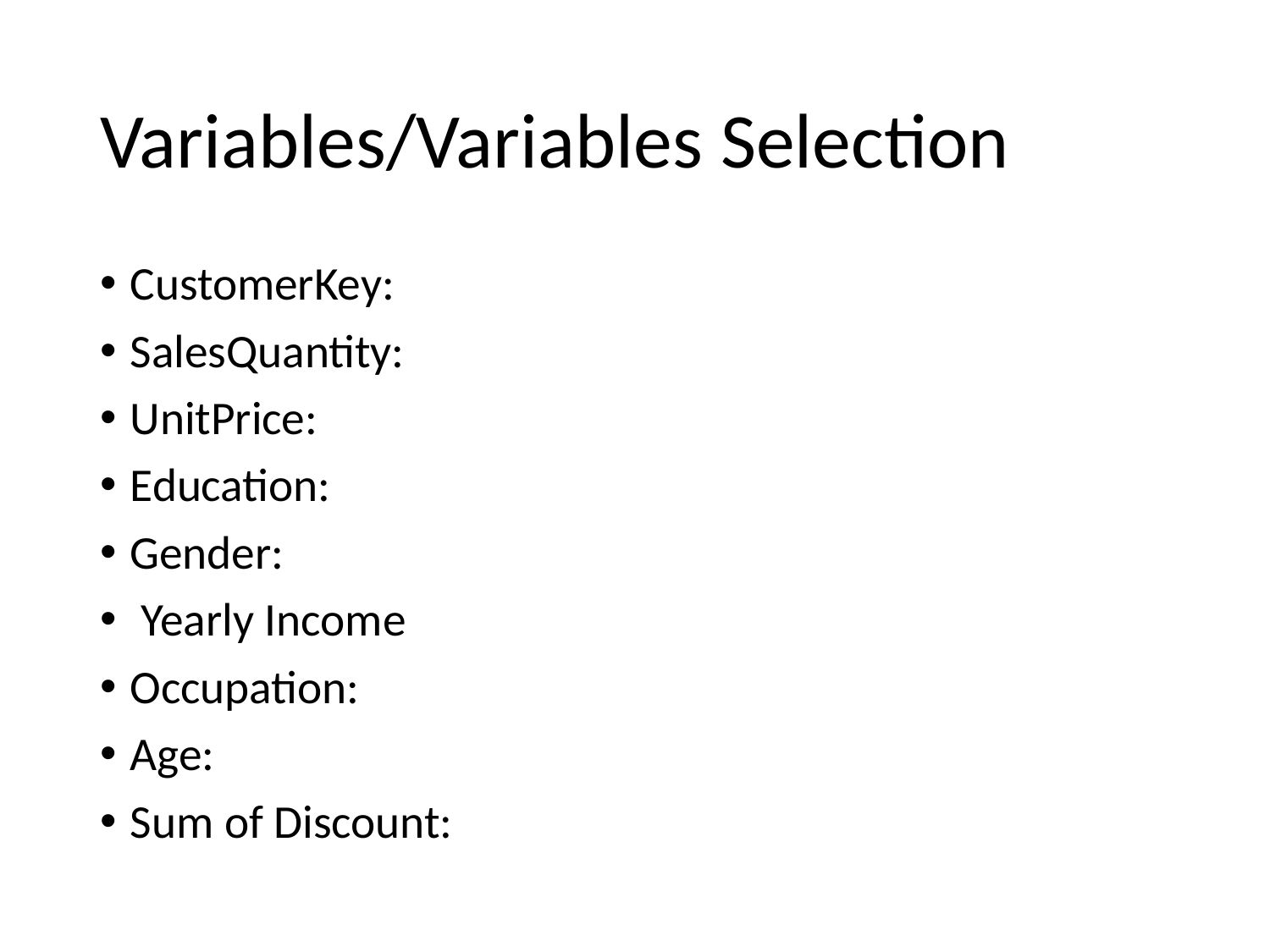

# Variables/Variables Selection
CustomerKey:
SalesQuantity:
UnitPrice:
Education:
Gender:
 Yearly Income
Occupation:
Age:
Sum of Discount: